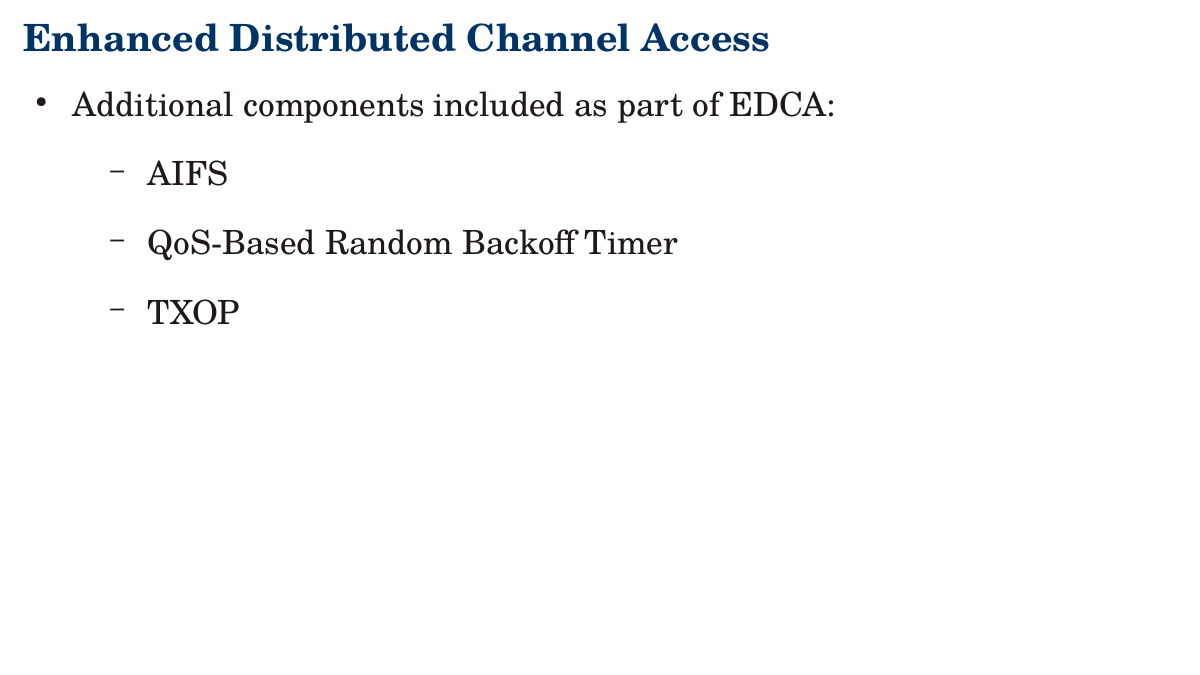

Enhanced Distributed Channel Access
Additional components included as part of EDCA:
AIFS
QoS-Based Random Backoff Timer
TXOP